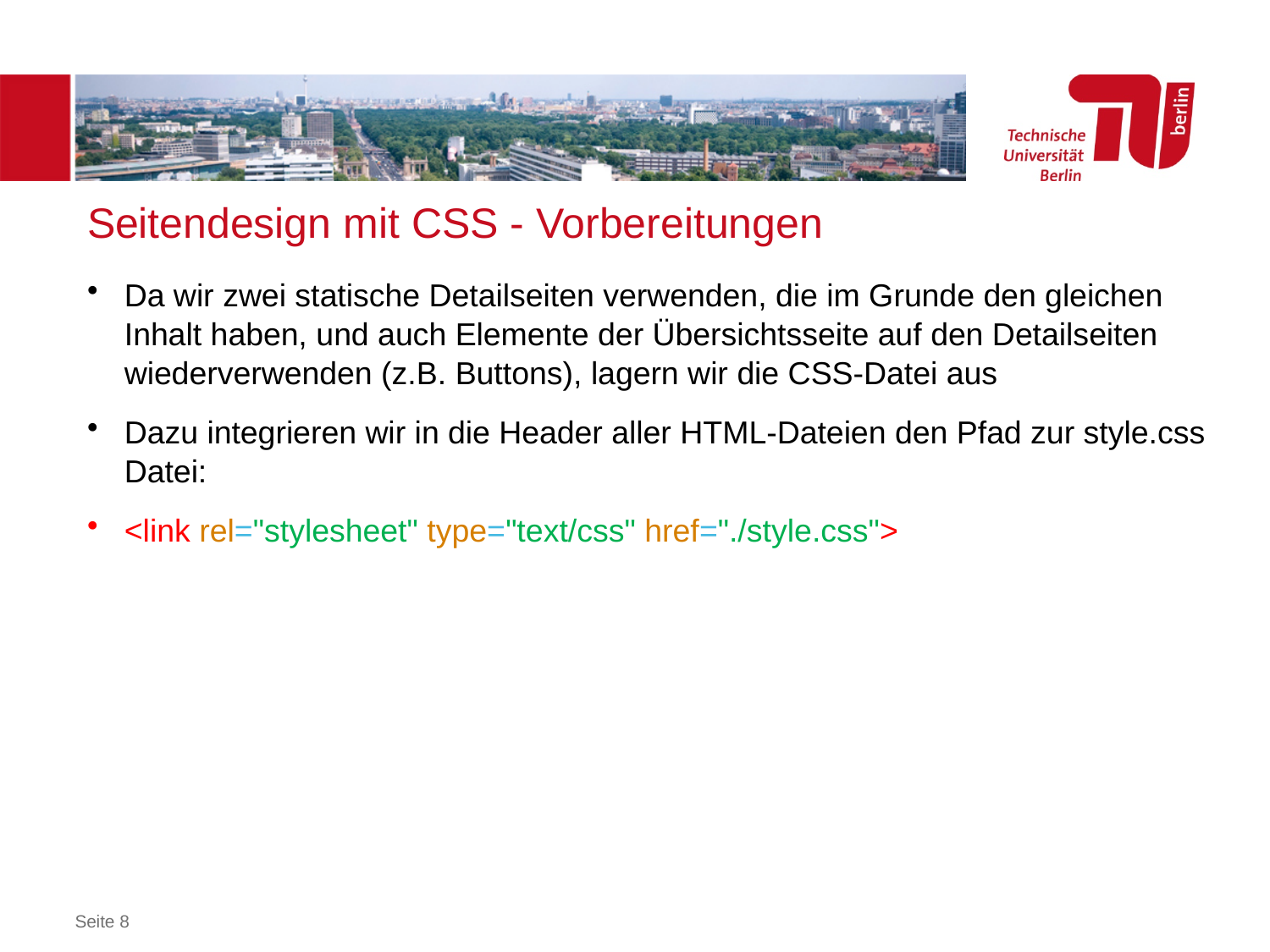

Seitendesign mit CSS - Vorbereitungen
Da wir zwei statische Detailseiten verwenden, die im Grunde den gleichen Inhalt haben, und auch Elemente der Übersichtsseite auf den Detailseiten wiederverwenden (z.B. Buttons), lagern wir die CSS-Datei aus
Dazu integrieren wir in die Header aller HTML-Dateien den Pfad zur style.css Datei:
<link rel="stylesheet" type="text/css" href="./style.css">

Seite 8